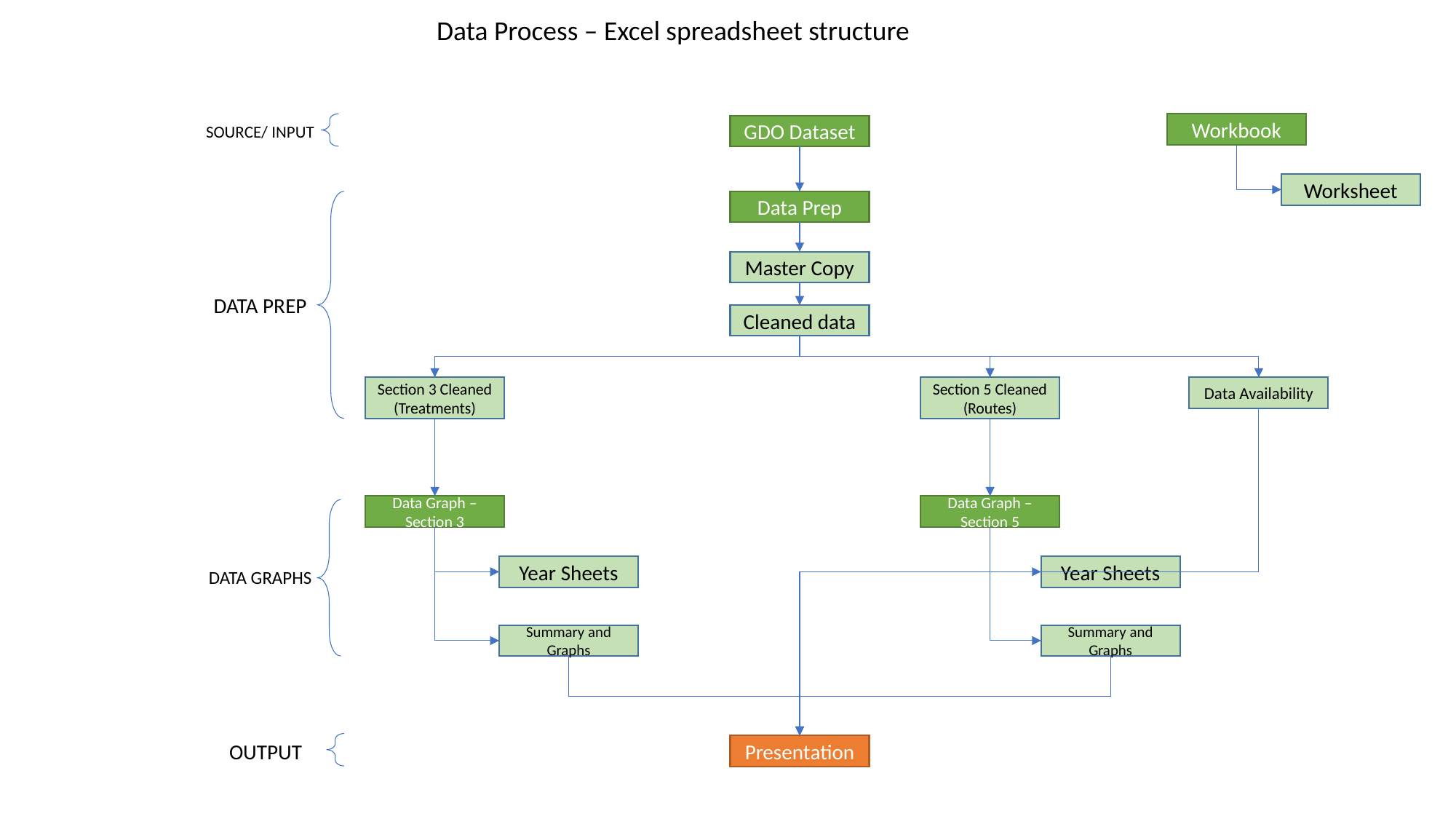

Data Process – Excel spreadsheet structure

Workbook
SOURCE/ INPUT
GDO Dataset
Worksheet

Data Prep
Master Copy
DATA PREP
Cleaned data
Section 5 Cleaned
(Routes)
Data Availability
Section 3 Cleaned
(Treatments)
Data Graph – Section 3
Data Graph – Section 5

Year Sheets
Year Sheets
DATA GRAPHS
Summary and Graphs
Summary and Graphs

OUTPUT
Presentation